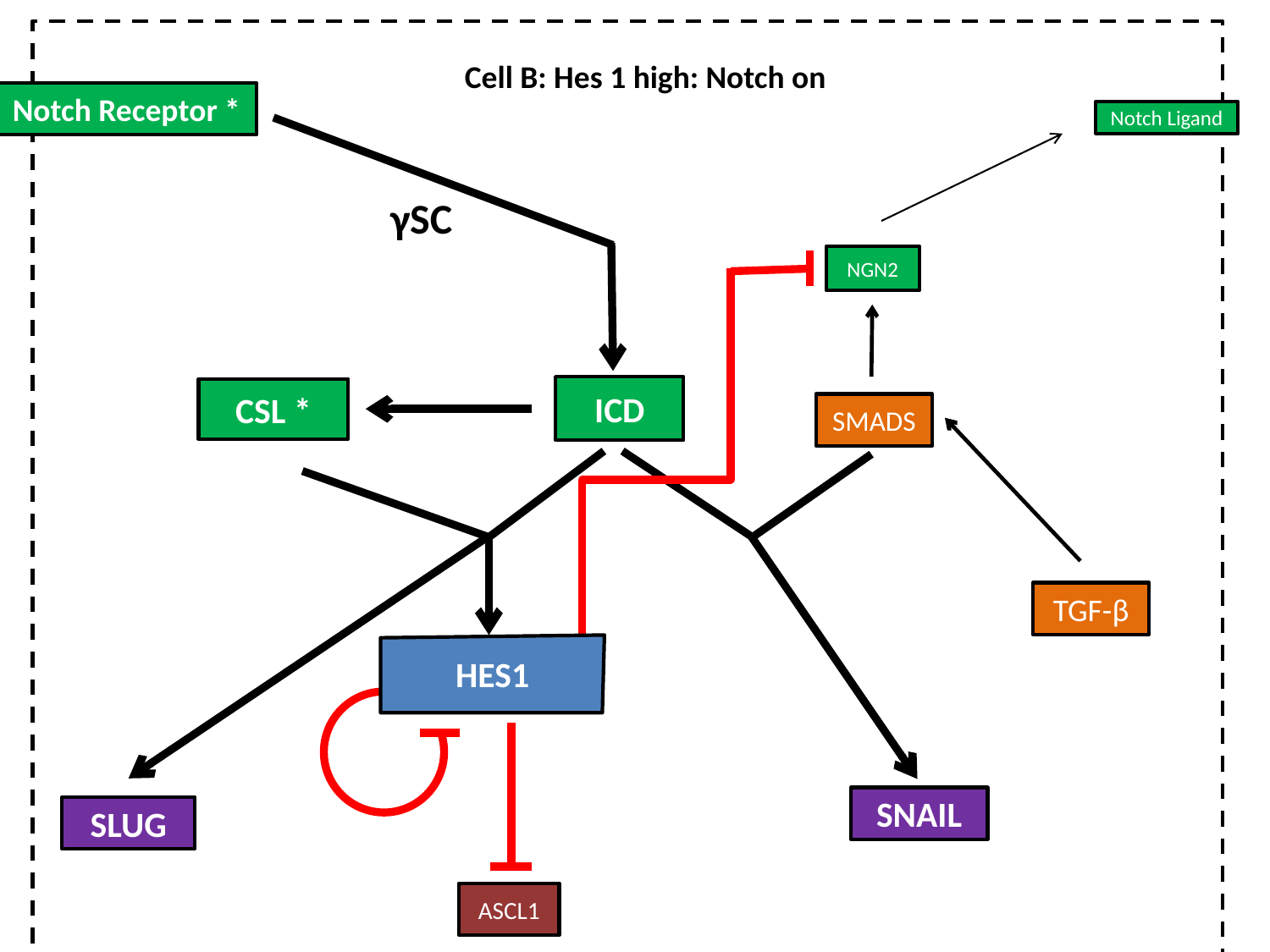

Notch Receptor *
Notch Ligand
γSC
NGN2
ICD
CSL *
SMADS
TGF-β
HES1

SNAIL
SLUG
ASCL1
Cell B: Hes 1 high: Notch on